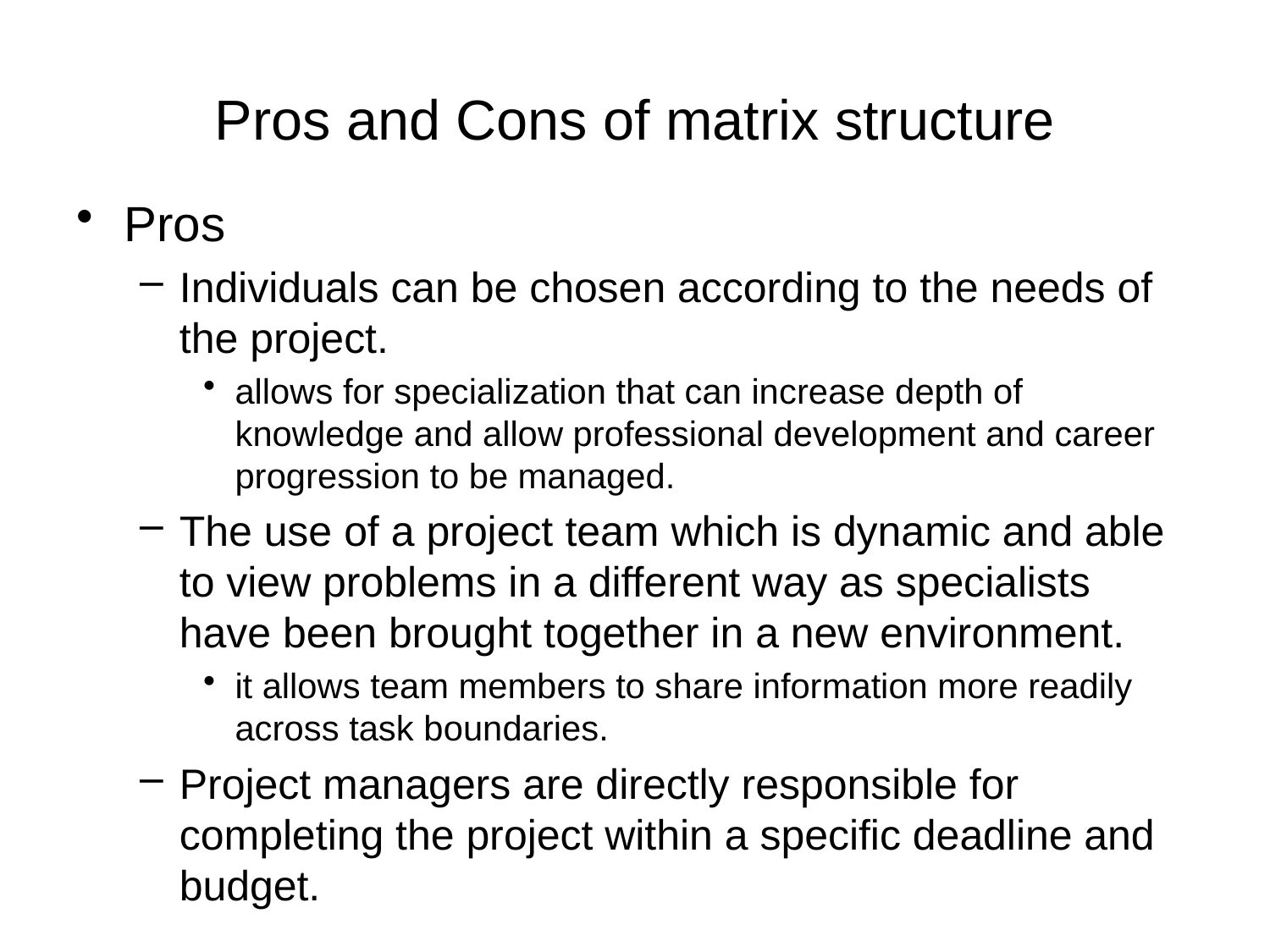

# Pros and Cons of matrix structure
Pros
Individuals can be chosen according to the needs of the project.
allows for specialization that can increase depth of knowledge and allow professional development and career progression to be managed.
The use of a project team which is dynamic and able to view problems in a different way as specialists have been brought together in a new environment.
it allows team members to share information more readily across task boundaries.
Project managers are directly responsible for completing the project within a specific deadline and budget.